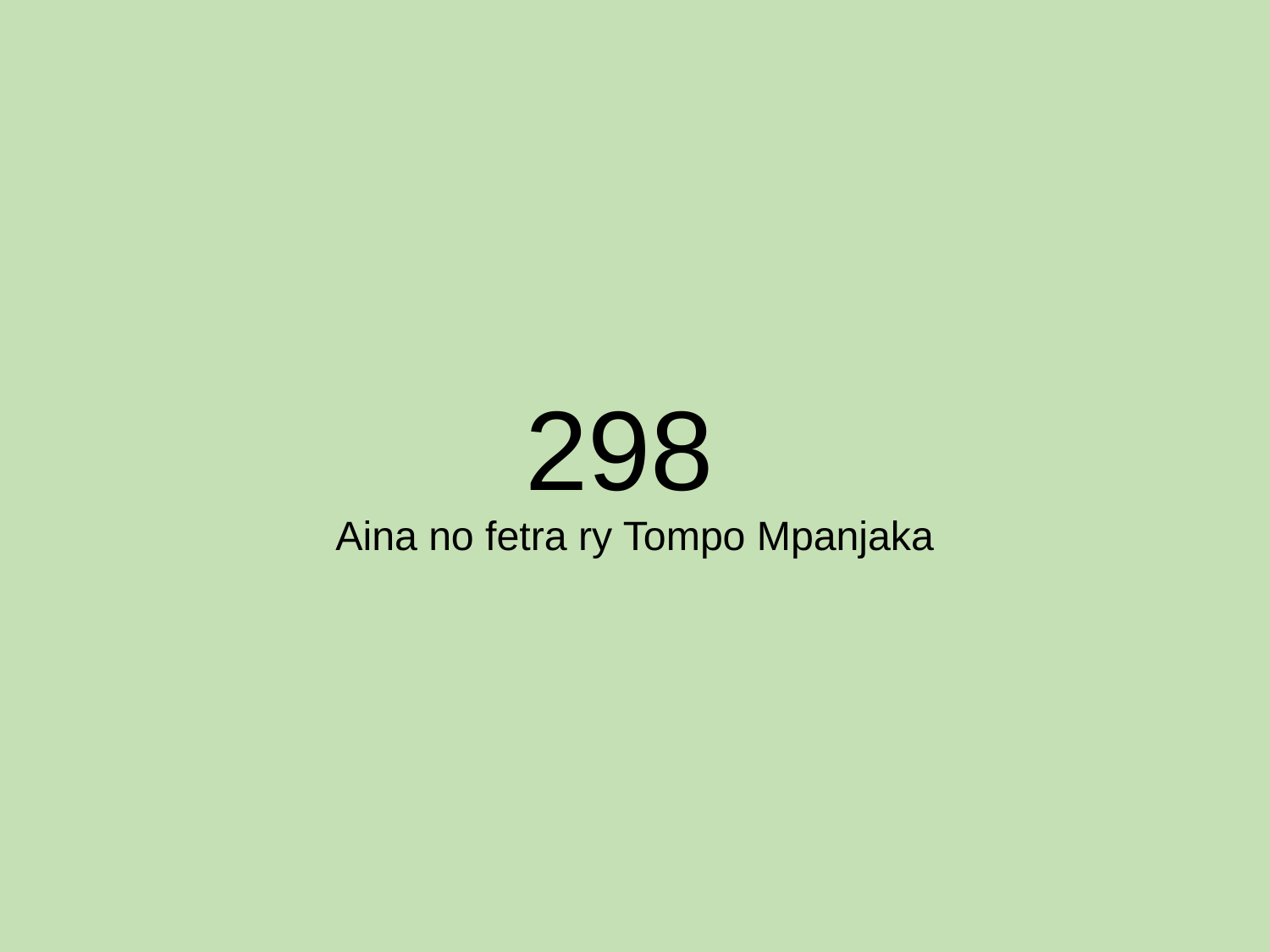

298
Aina no fetra ry Tompo Mpanjaka